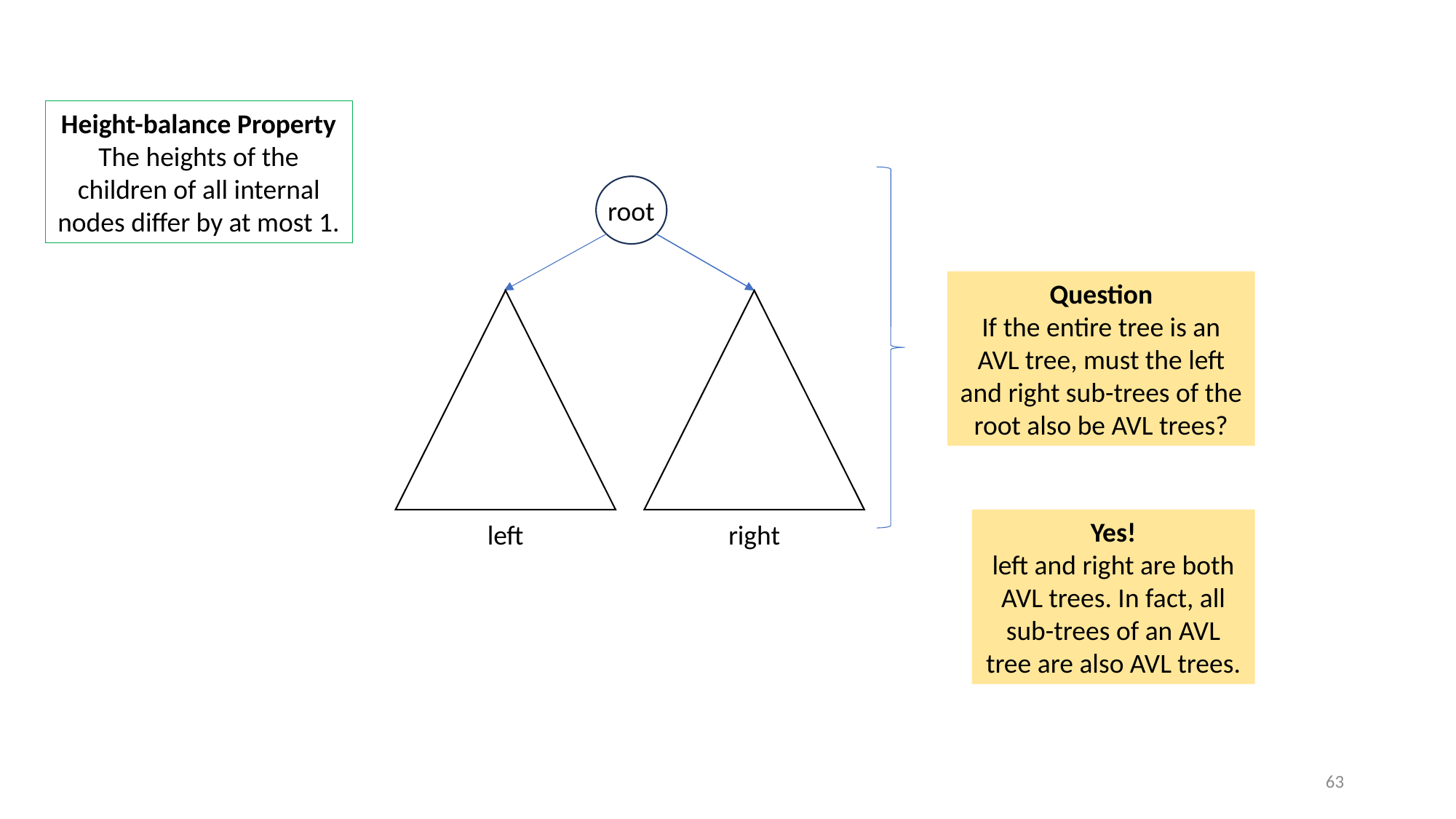

Height-balance Property
The heights of the children of all internal nodes differ by at most 1.

root
Question
If the entire tree is an AVL tree, must the left and right sub-trees of the root also be AVL trees?

Yes!
left and right are both AVL trees. In fact, all sub-trees of an AVL tree are also AVL trees.
left
right
63